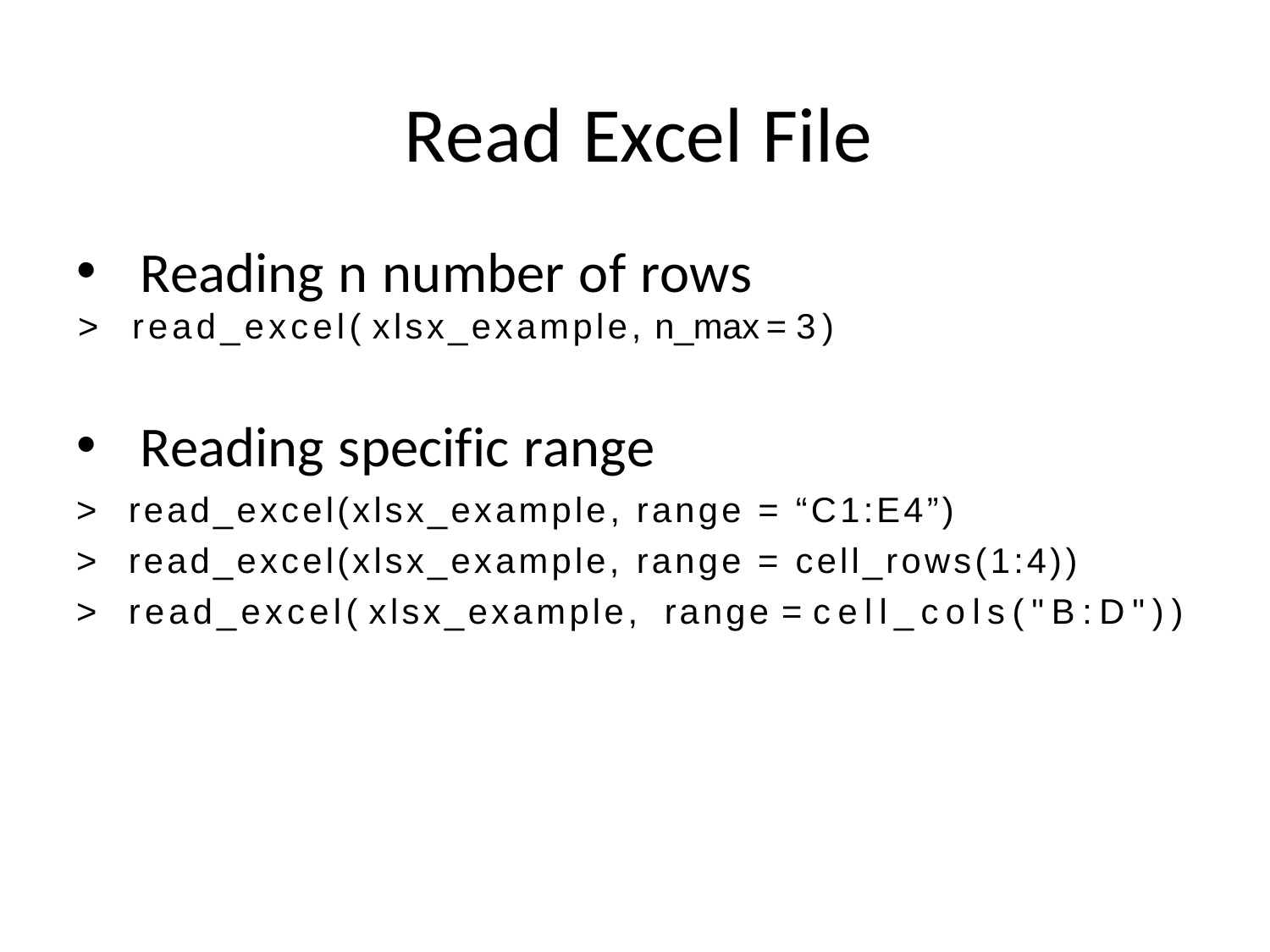

# Read Excel File
Reading n number of rows
>	read_excel(xlsx_example,n_max	= 3)

Reading specific range
>	read_excel(xlsx_example, range = “C1:E4”)
>	read_excel(xlsx_example, range = cell_rows(1:4))
>	read_excel(xlsx_example, range = cell_cols("B:D"))